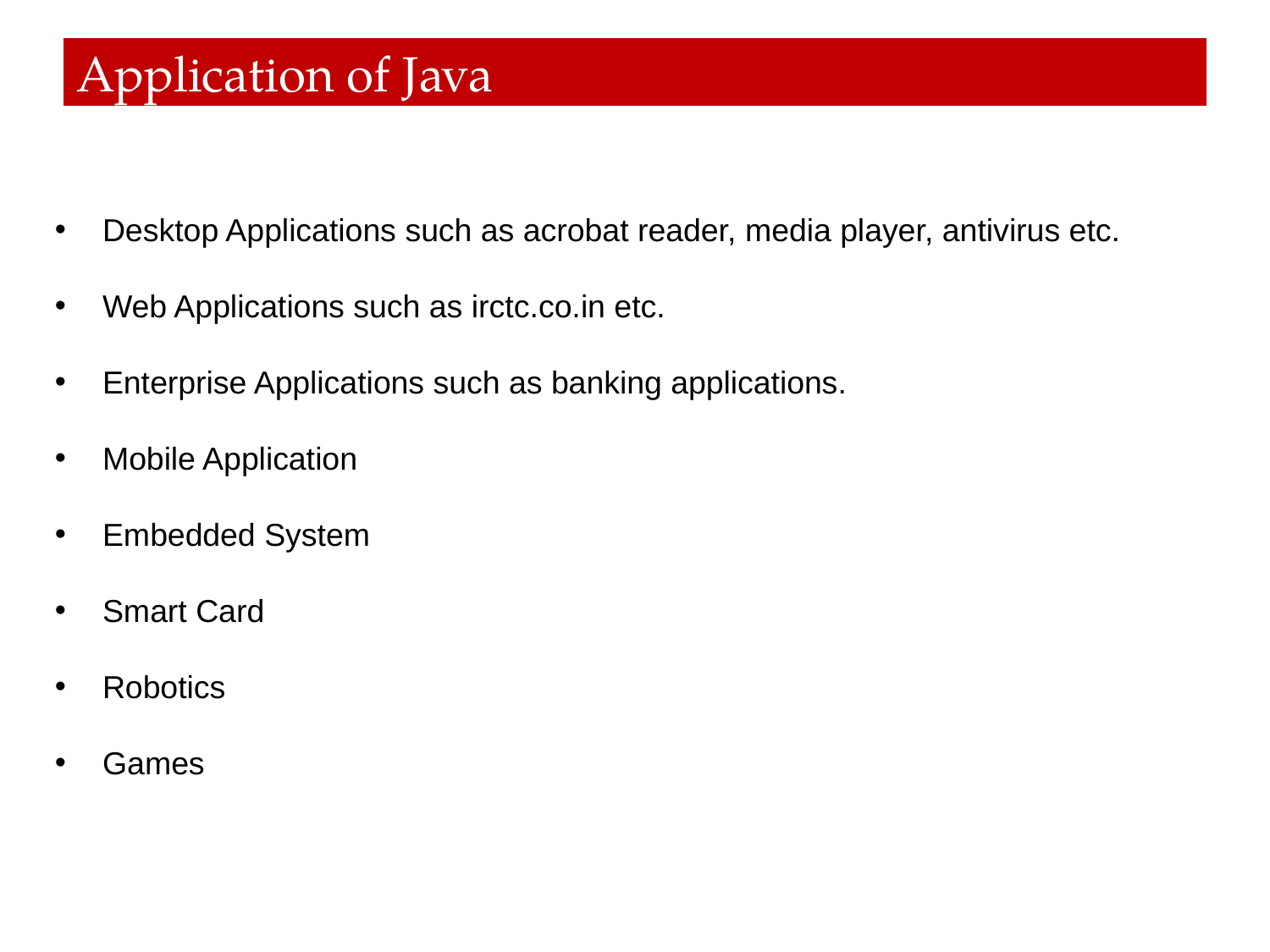

# Application of Java
Desktop Applications such as acrobat reader, media player, antivirus etc.

Web Applications such as irctc.co.in etc.

Enterprise Applications such as banking applications.

Mobile Application

Embedded System

Smart Card

Robotics

Games